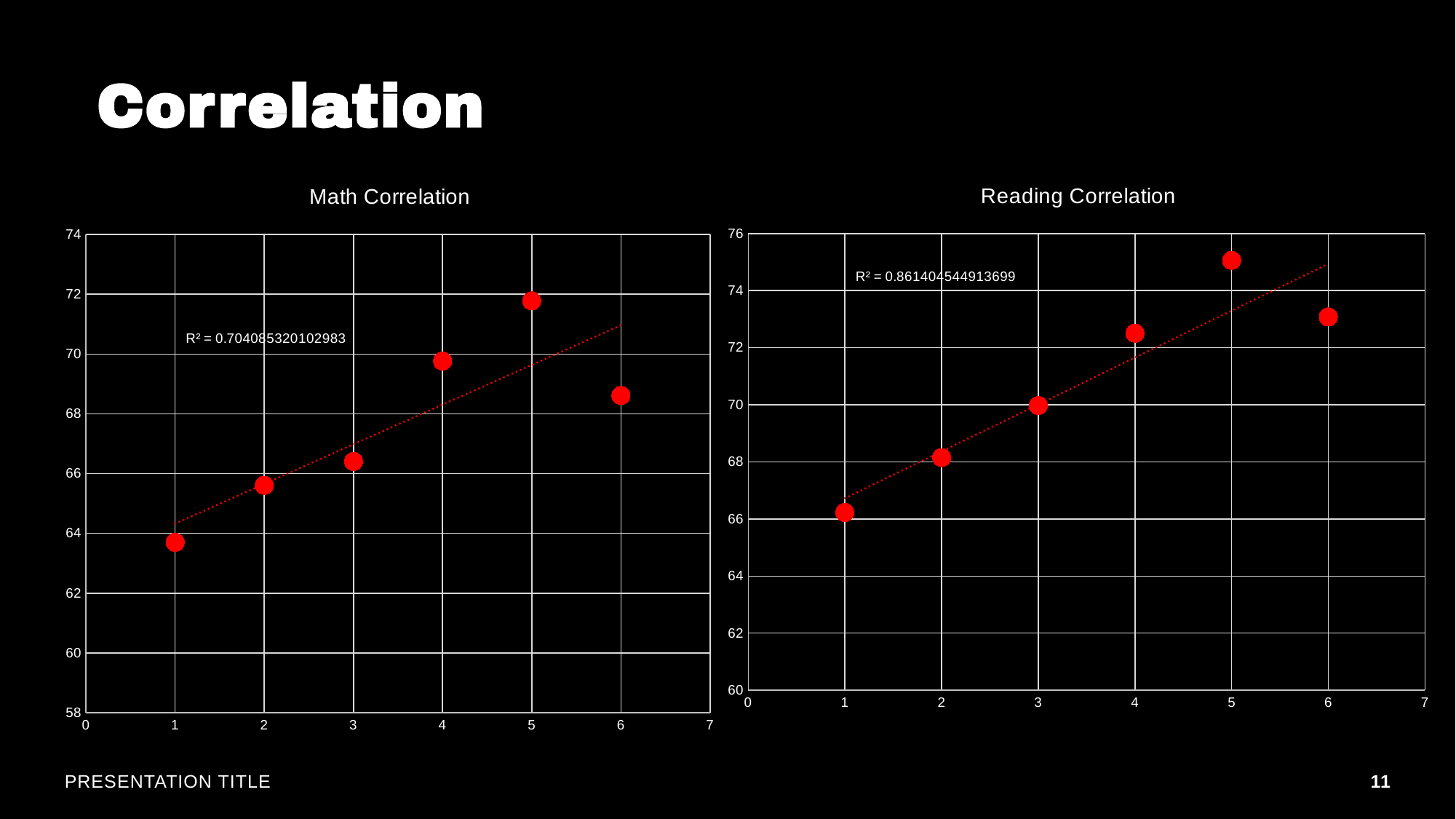

# Correlation

### Chart: Math Correlation

| Category | Average of parent correlation |
|---|---|

### Chart: Reading Correlation

| Category |  |
|---|---|
PRESENTATION TITLE
11